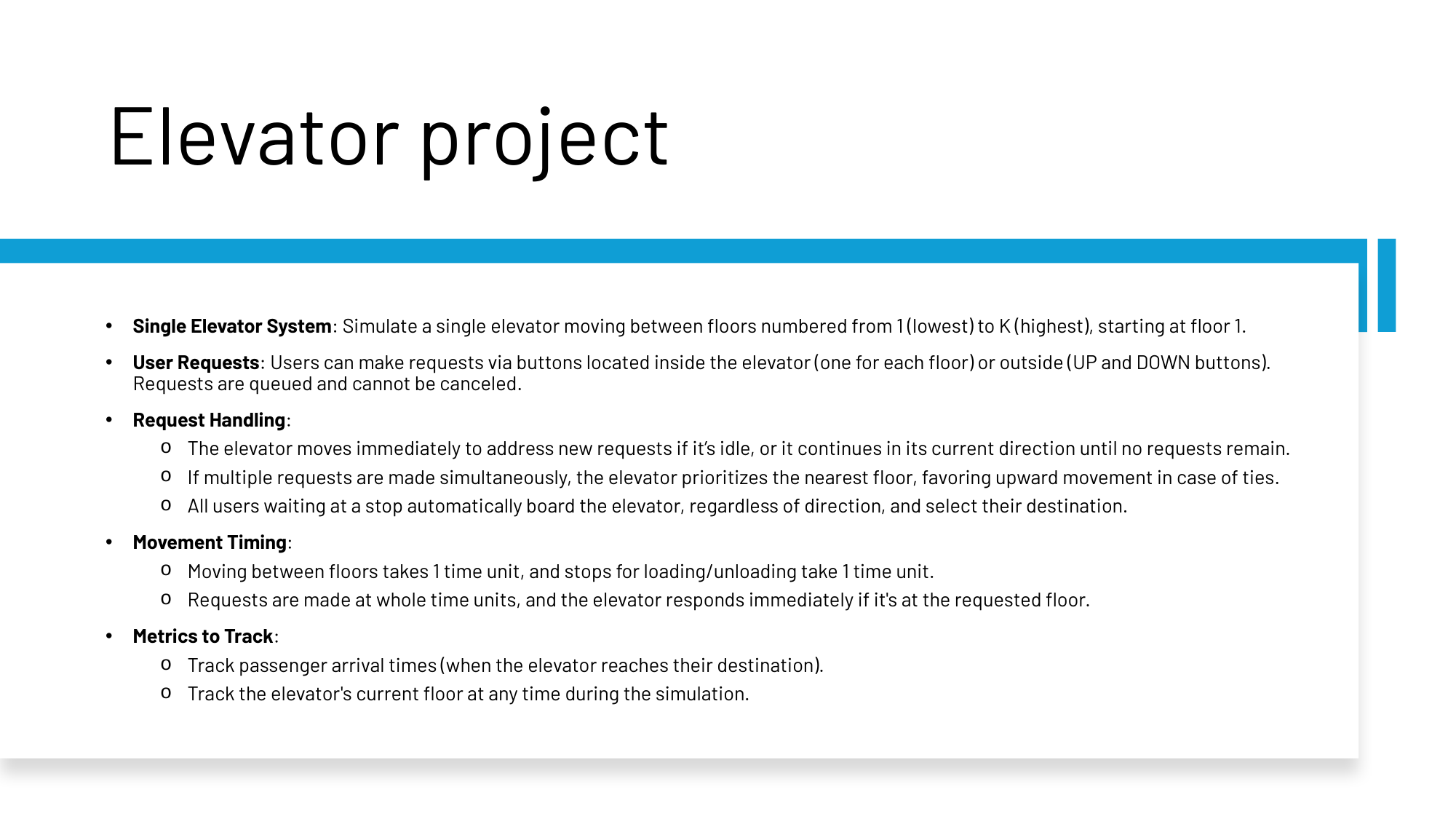

# Elevator project

Single Elevator System: Simulate a single elevator moving between floors numbered from 1 (lowest) to K (highest), starting at floor 1.
User Requests: Users can make requests via buttons located inside the elevator (one for each floor) or outside (UP and DOWN buttons). Requests are queued and cannot be canceled.
Request Handling:
The elevator moves immediately to address new requests if it’s idle, or it continues in its current direction until no requests remain.
If multiple requests are made simultaneously, the elevator prioritizes the nearest floor, favoring upward movement in case of ties.
All users waiting at a stop automatically board the elevator, regardless of direction, and select their destination.
Movement Timing:
Moving between floors takes 1 time unit, and stops for loading/unloading take 1 time unit.
Requests are made at whole time units, and the elevator responds immediately if it's at the requested floor.
Metrics to Track:
Track passenger arrival times (when the elevator reaches their destination).
Track the elevator's current floor at any time during the simulation.